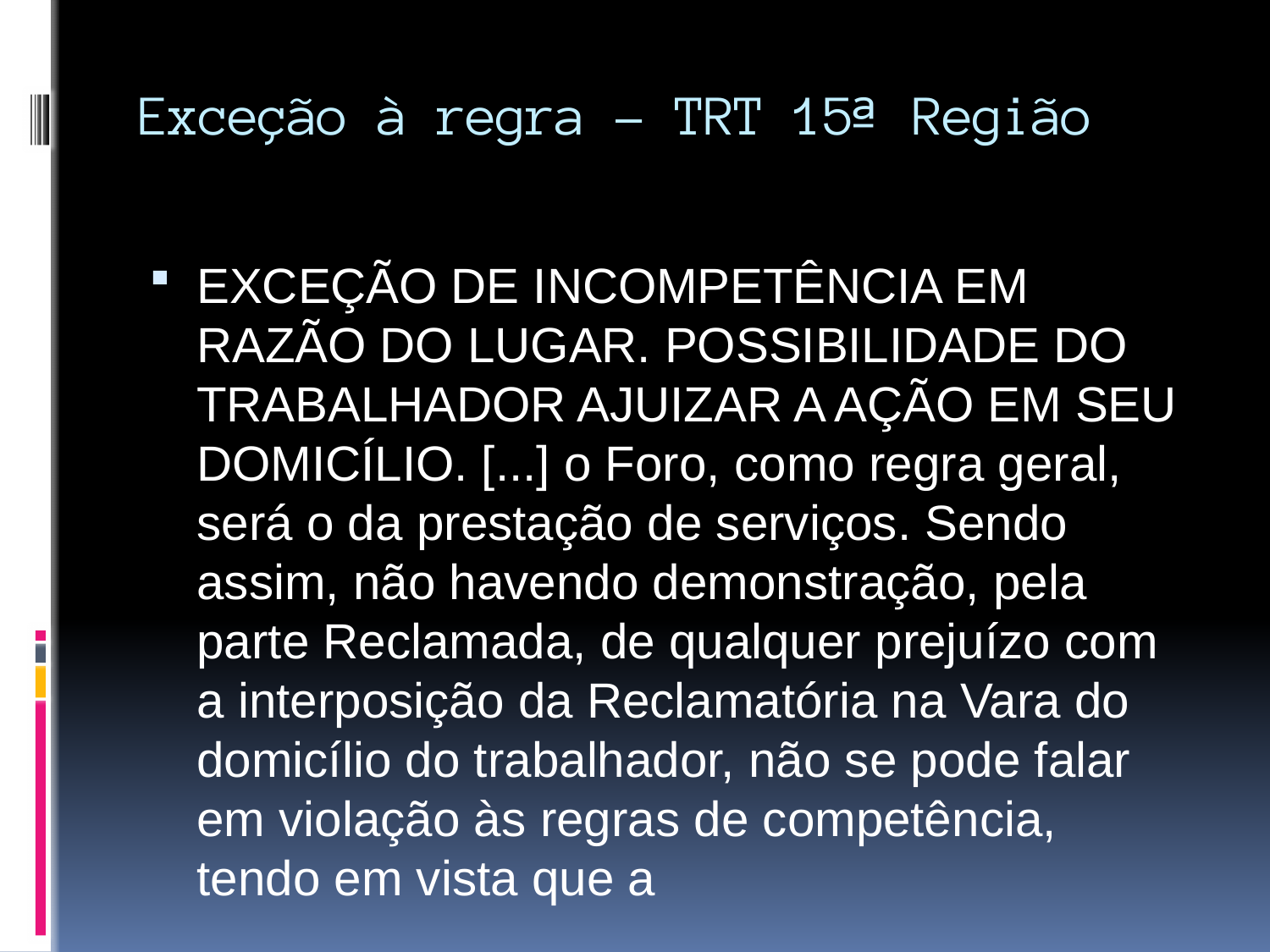

# Exceção à regra - TRT 15ª Região
EXCEÇÃO DE INCOMPETÊNCIA EM RAZÃO DO LUGAR. POSSIBILIDADE DO TRABALHADOR AJUIZAR A AÇÃO EM SEU DOMICÍLIO. [...] o Foro, como regra geral, será o da prestação de serviços. Sendo assim, não havendo demonstração, pela parte Reclamada, de qualquer prejuízo com a interposição da Reclamatória na Vara do domicílio do trabalhador, não se pode falar em violação às regras de competência, tendo em vista que a